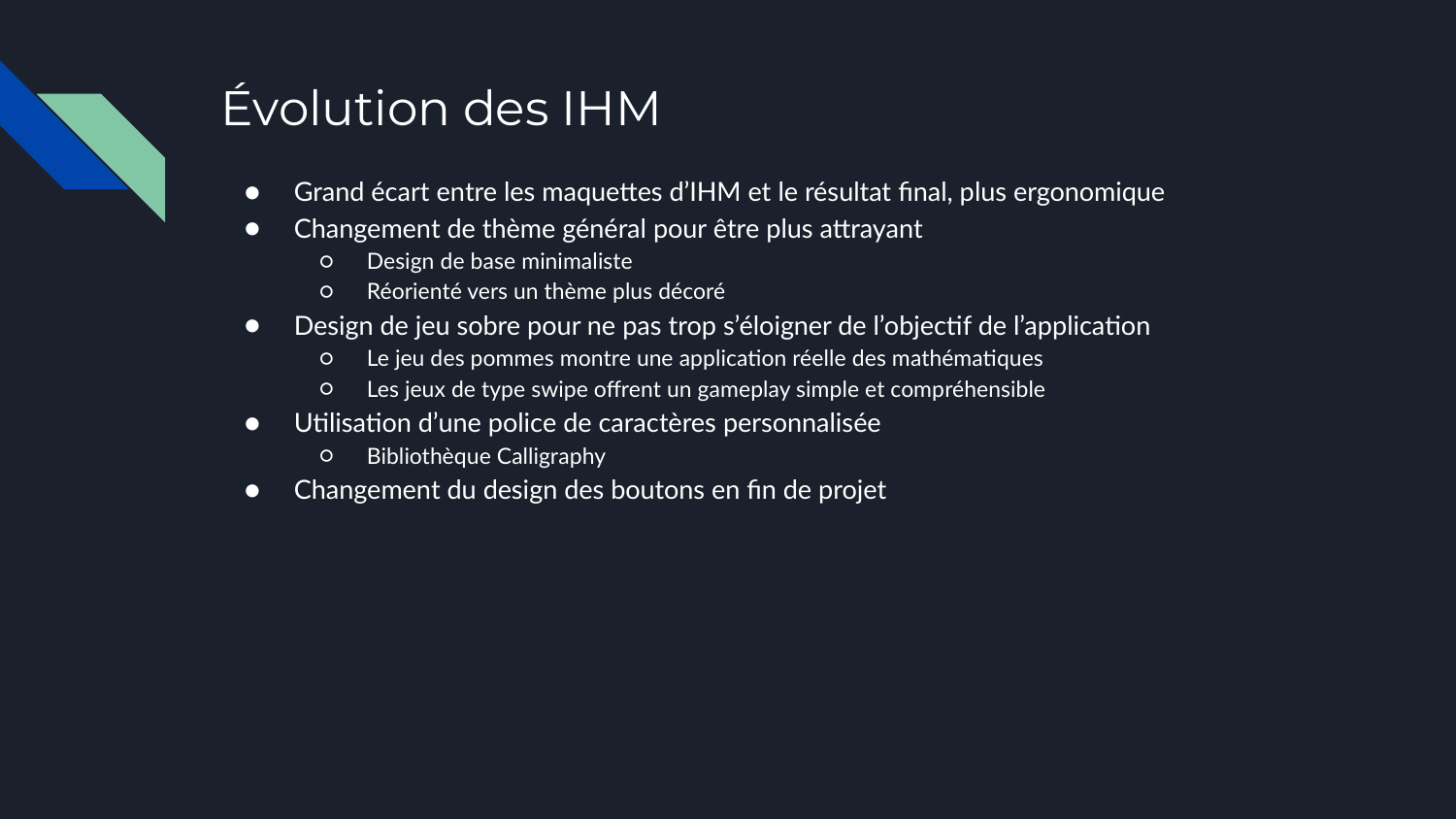

# Évolution des IHM
Grand écart entre les maquettes d’IHM et le résultat final, plus ergonomique
Changement de thème général pour être plus attrayant
Design de base minimaliste
Réorienté vers un thème plus décoré
Design de jeu sobre pour ne pas trop s’éloigner de l’objectif de l’application
Le jeu des pommes montre une application réelle des mathématiques
Les jeux de type swipe offrent un gameplay simple et compréhensible
Utilisation d’une police de caractères personnalisée
Bibliothèque Calligraphy
Changement du design des boutons en fin de projet